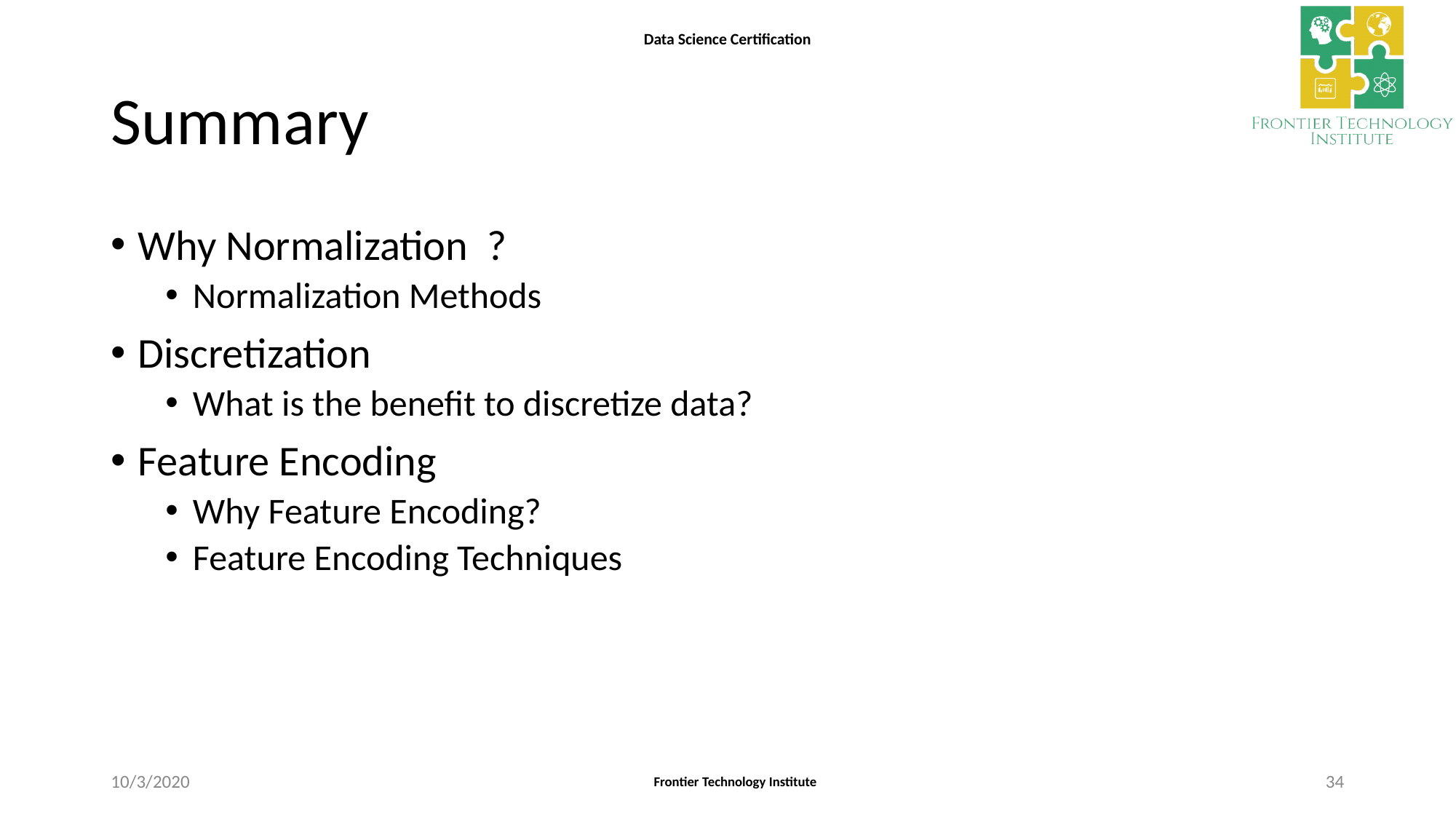

# Summary
Why Normalization  ?
Normalization Methods
Discretization
What is the benefit to discretize data?
Feature Encoding
Why Feature Encoding?
Feature Encoding Techniques

10/3/2020
34